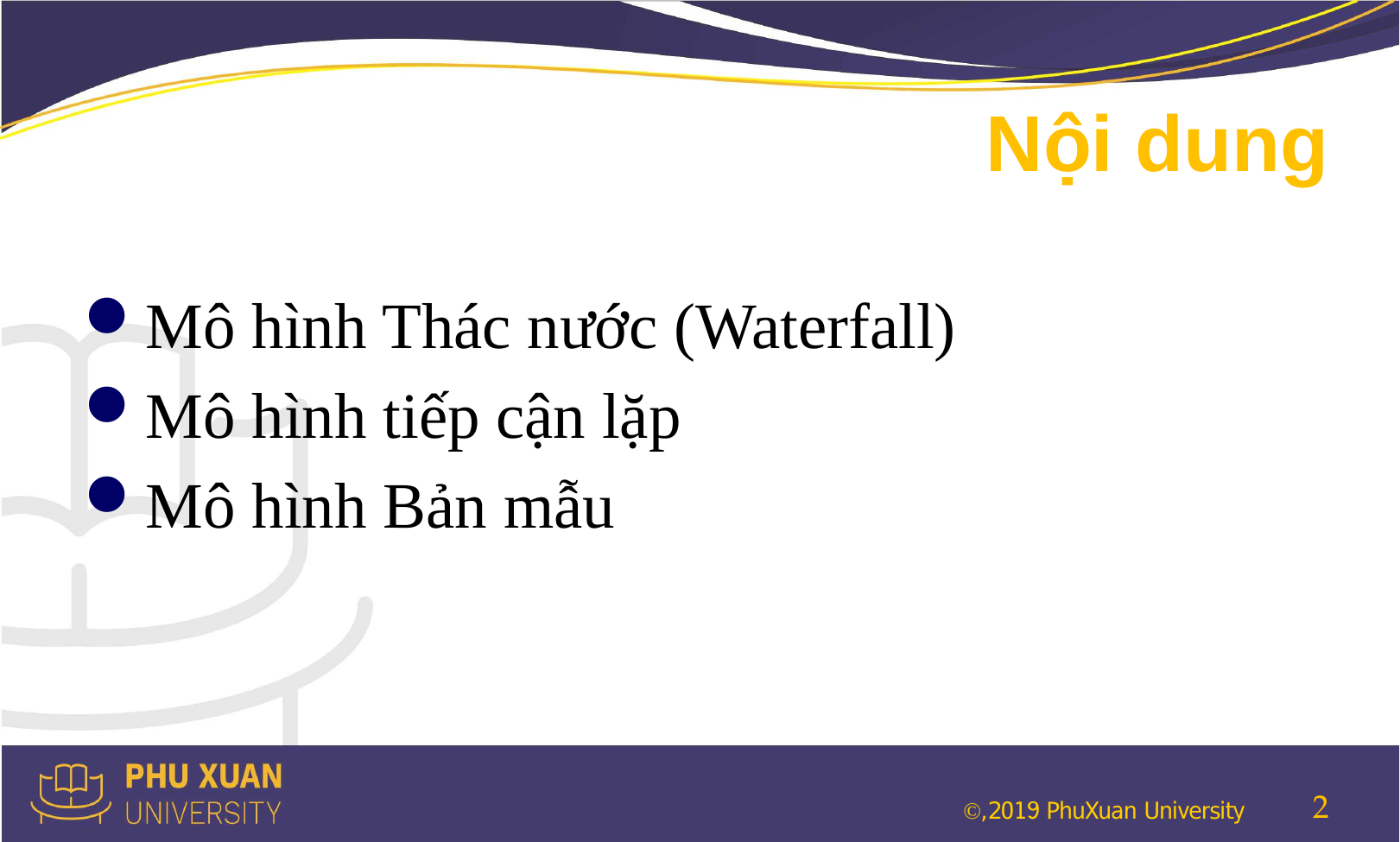

# Nội dung

Mô hình Thác nước (Waterfall)
Mô hình tiếp cận lặp
Mô hình Bản mẫu

2